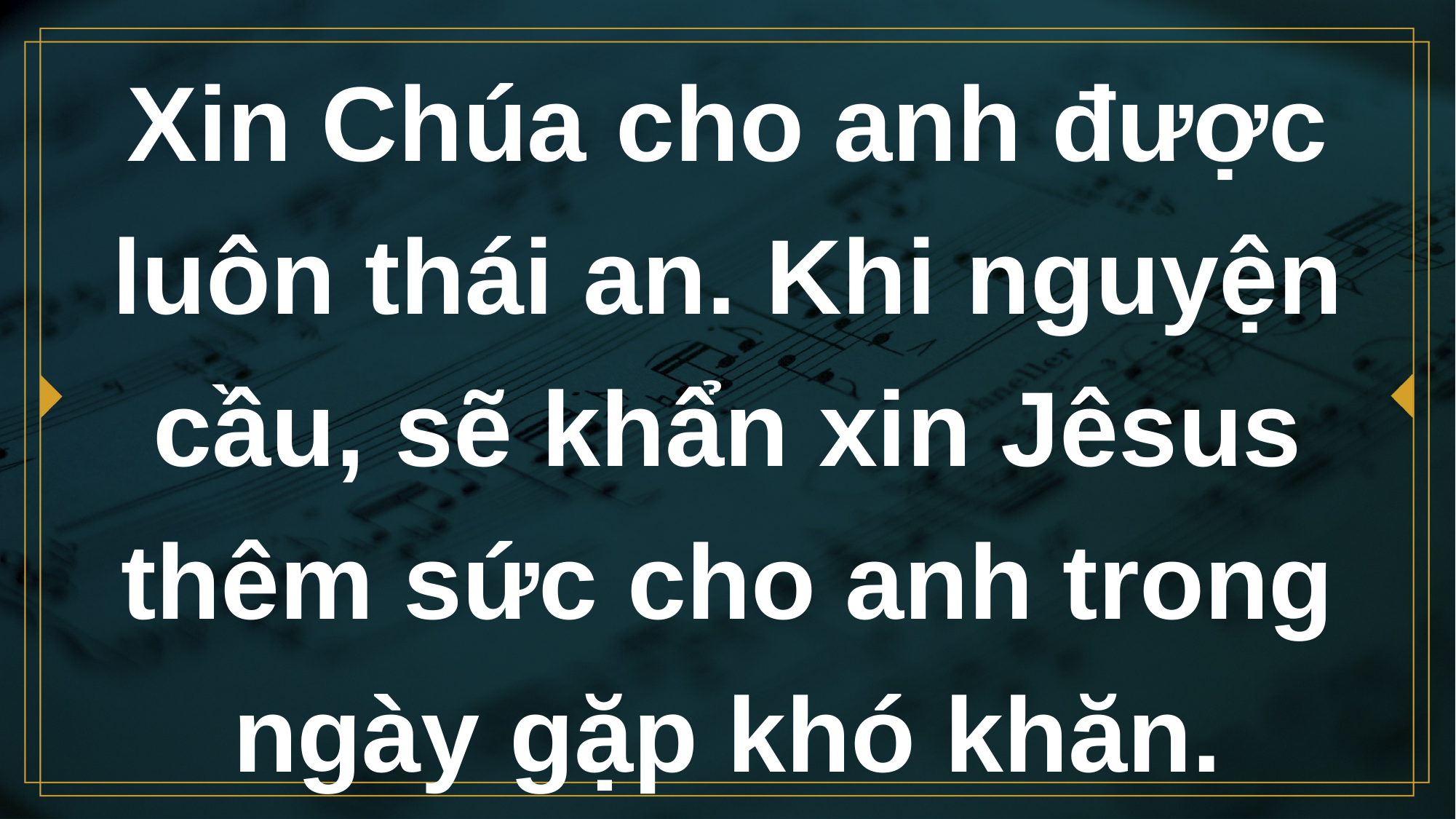

# Xin Chúa cho anh được luôn thái an. Khi nguyện cầu, sẽ khẩn xin Jêsus thêm sức cho anh trong ngày gặp khó khăn.